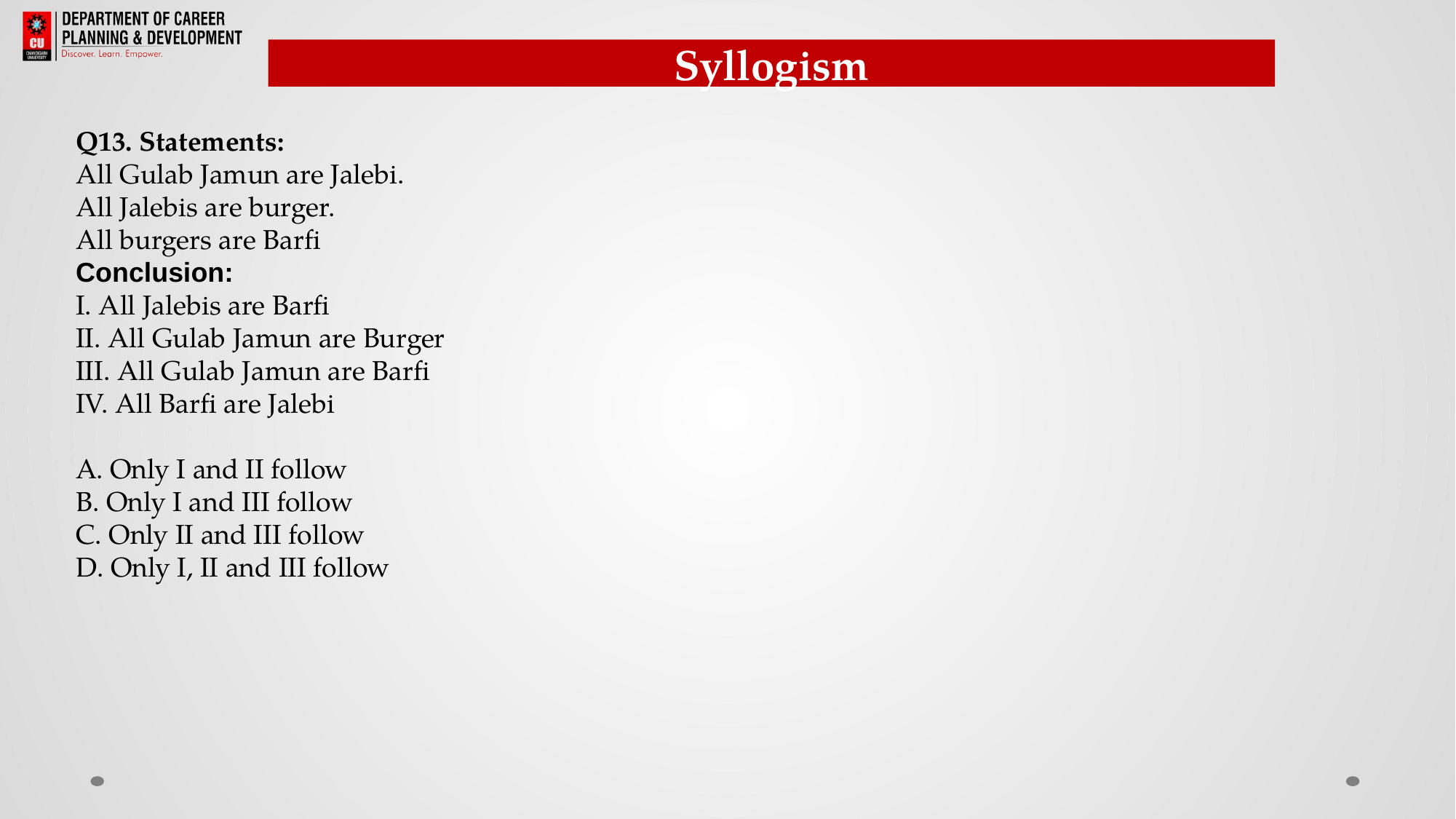

Syllogism

Q13. Statements:
All Gulab Jamun are Jalebi.
All Jalebis are burger.
All burgers are Barfi
Conclusion:
I. All Jalebis are Barfi
II. All Gulab Jamun are Burger
III. All Gulab Jamun are Barfi
IV. All Barfi are Jalebi

A. Only I and II follow
B. Only I and III follow
C. Only II and III follow
D. Only I, II and III follow